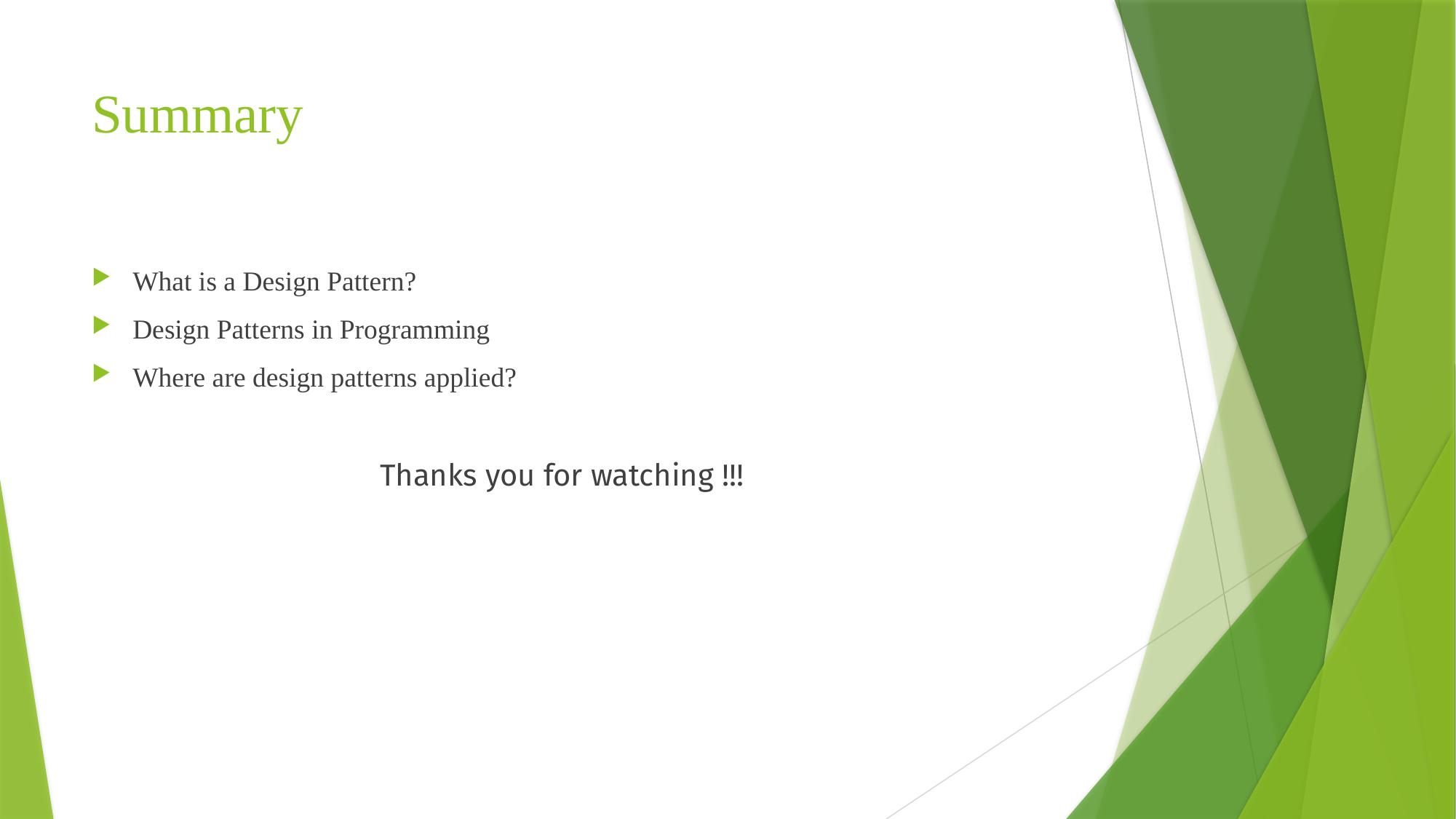

# Summary
What is a Design Pattern?
Design Patterns in Programming
Where are design patterns applied?

                                    Thanks you for watching !!!